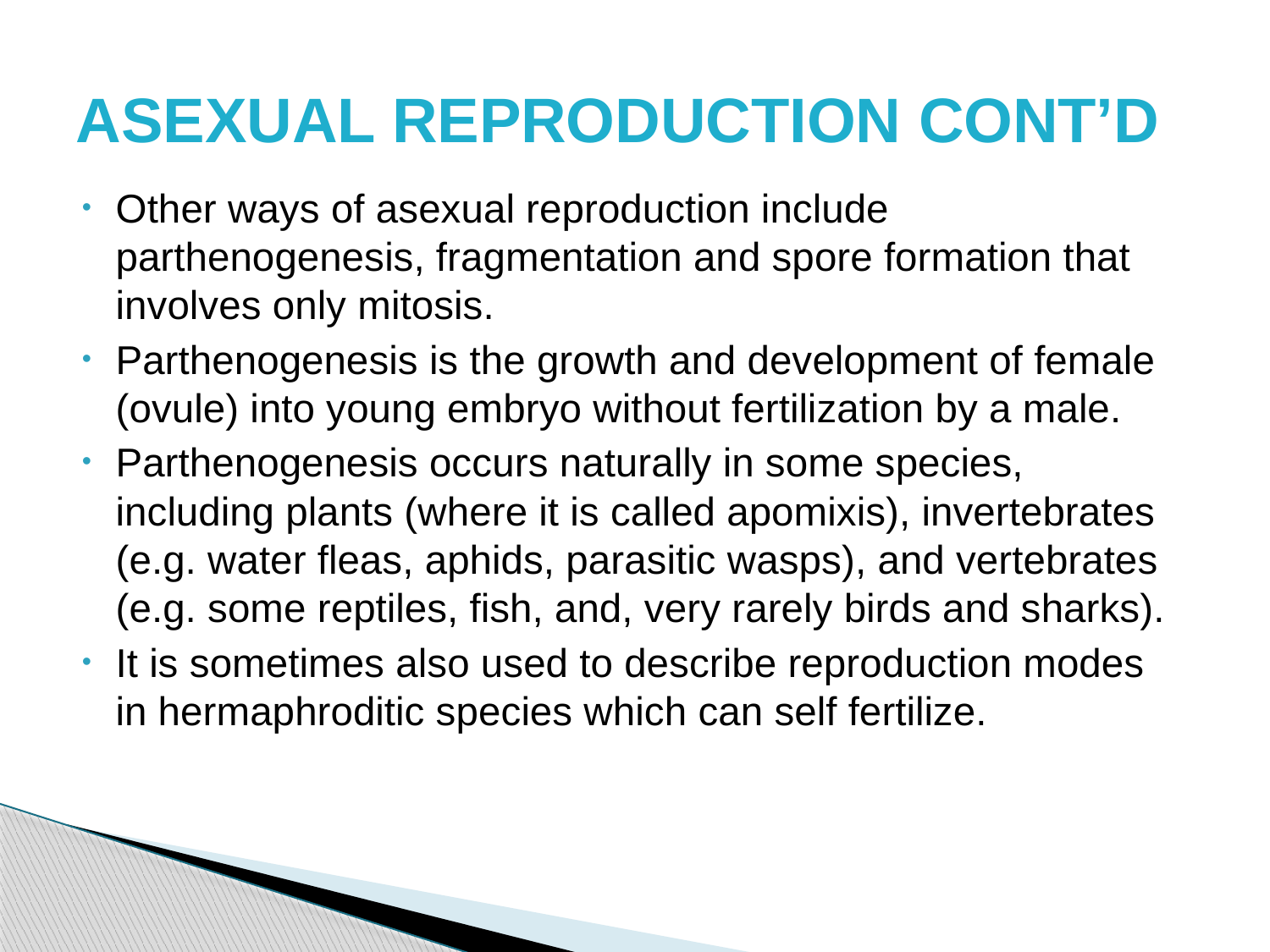

# ASEXUAL REPRODUCTION CONT’D
Other ways of asexual reproduction include parthenogenesis, fragmentation and spore formation that involves only mitosis.
Parthenogenesis is the growth and development of female (ovule) into young embryo without fertilization by a male.
Parthenogenesis occurs naturally in some species, including plants (where it is called apomixis), invertebrates (e.g. water fleas, aphids, parasitic wasps), and vertebrates (e.g. some reptiles, fish, and, very rarely birds and sharks).
It is sometimes also used to describe reproduction modes in hermaphroditic species which can self fertilize.